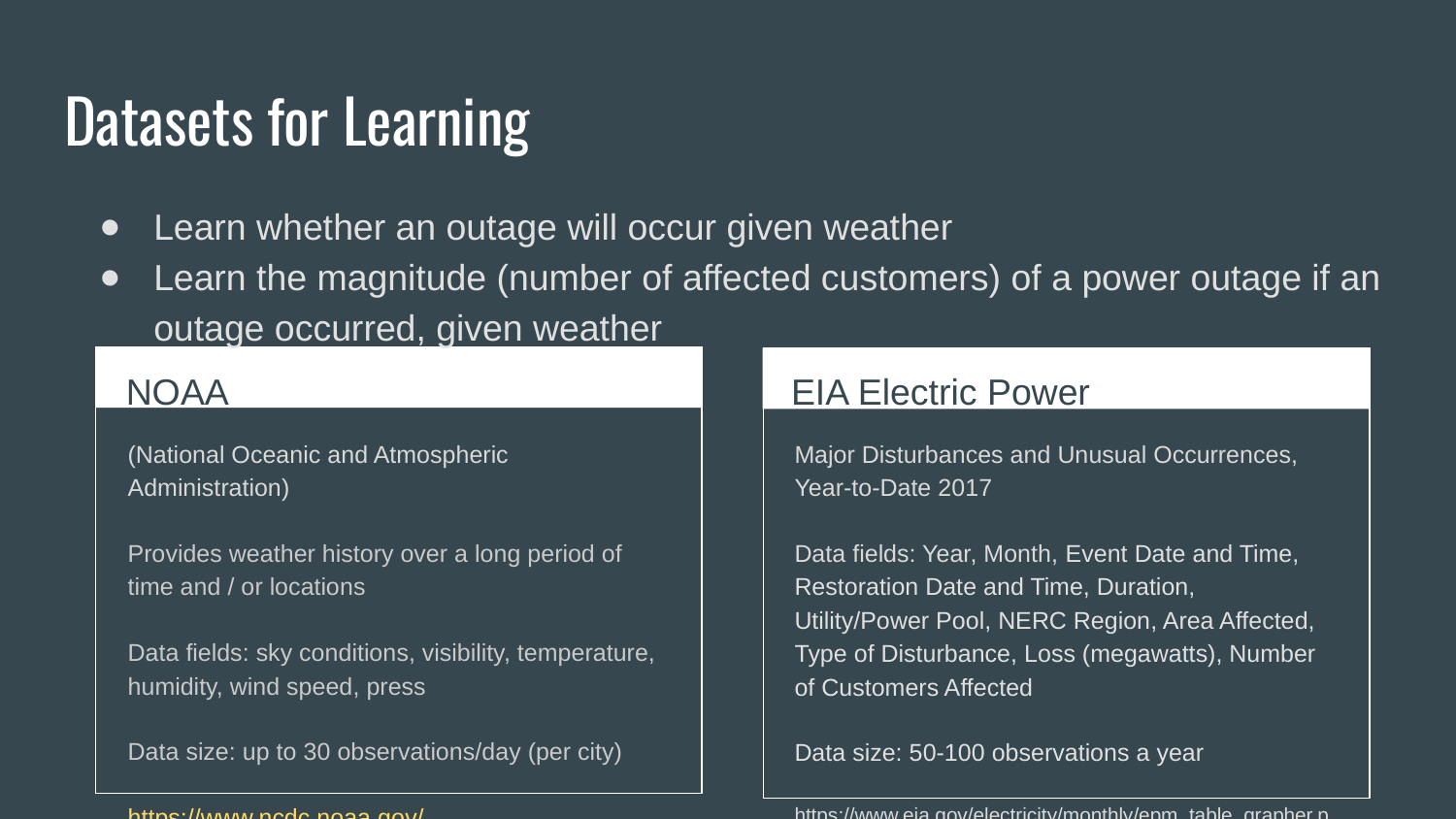

# Datasets for Learning
Learn whether an outage will occur given weather
Learn the magnitude (number of affected customers) of a power outage if an outage occurred, given weather

NOAA
EIA Electric Power

(National Oceanic and Atmospheric Administration)
Provides weather history over a long period of time and / or locations
Data fields: sky conditions, visibility, temperature, humidity, wind speed, press
Data size: up to 30 observations/day (per city)
https://www.ncdc.noaa.gov/

Major Disturbances and Unusual Occurrences, Year-to-Date 2017
Data fields: Year, Month, Event Date and Time, Restoration Date and Time, Duration, Utility/Power Pool, NERC Region, Area Affected, Type of Disturbance, Loss (megawatts), Number of Customers Affected
Data size: 50-100 observations a year
https://www.eia.gov/electricity/monthly/epm_table_grapher.php?t=epmt_b_1